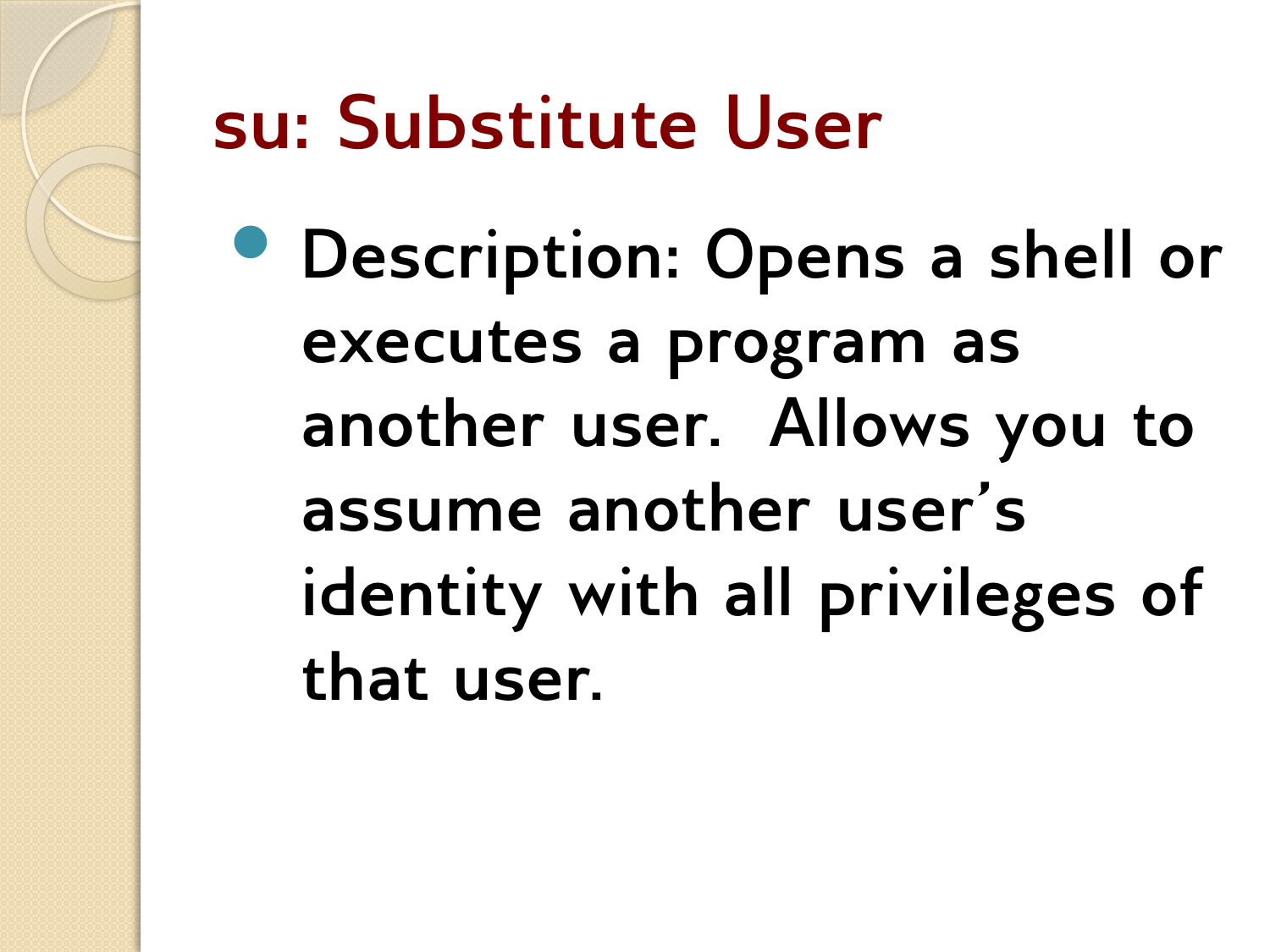

# su: Substitute User
Description: Opens a shell or executes a program as another user.  Allows you to assume another user’s identity with all privileges of that user.